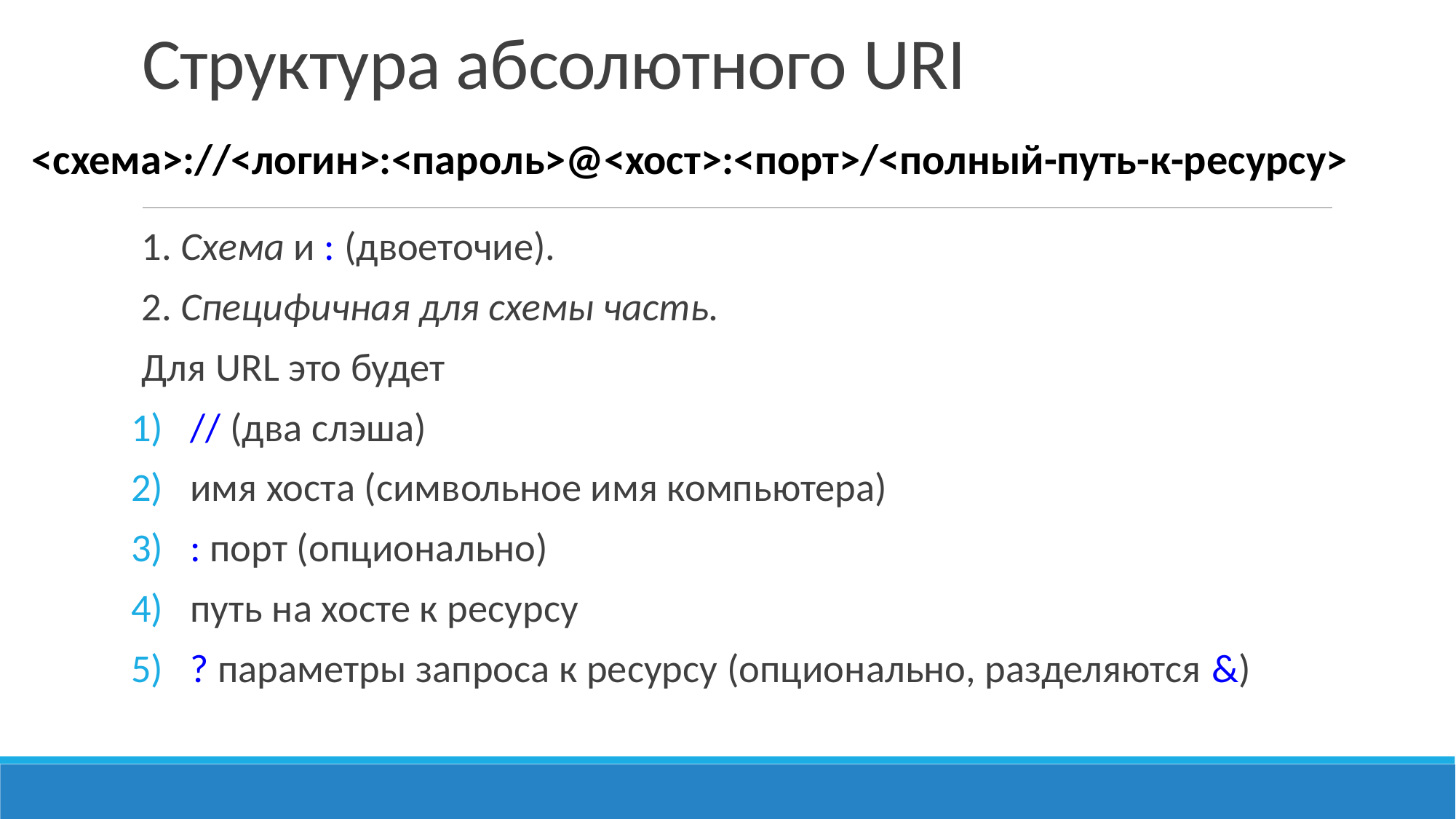

# Структура абсолютного URI
<схема>://<логин>:<пароль>@<хост>:<порт>/<полный-путь-к-ресурсу>
1. Схема и : (двоеточие).
2. Специфичная для схемы часть.
Для URL это будет
// (два слэша)
имя хоста (символьное имя компьютера)
: порт (опционально)
путь на хосте к ресурсу
? параметры запроса к ресурсу (опционально, разделяются &)